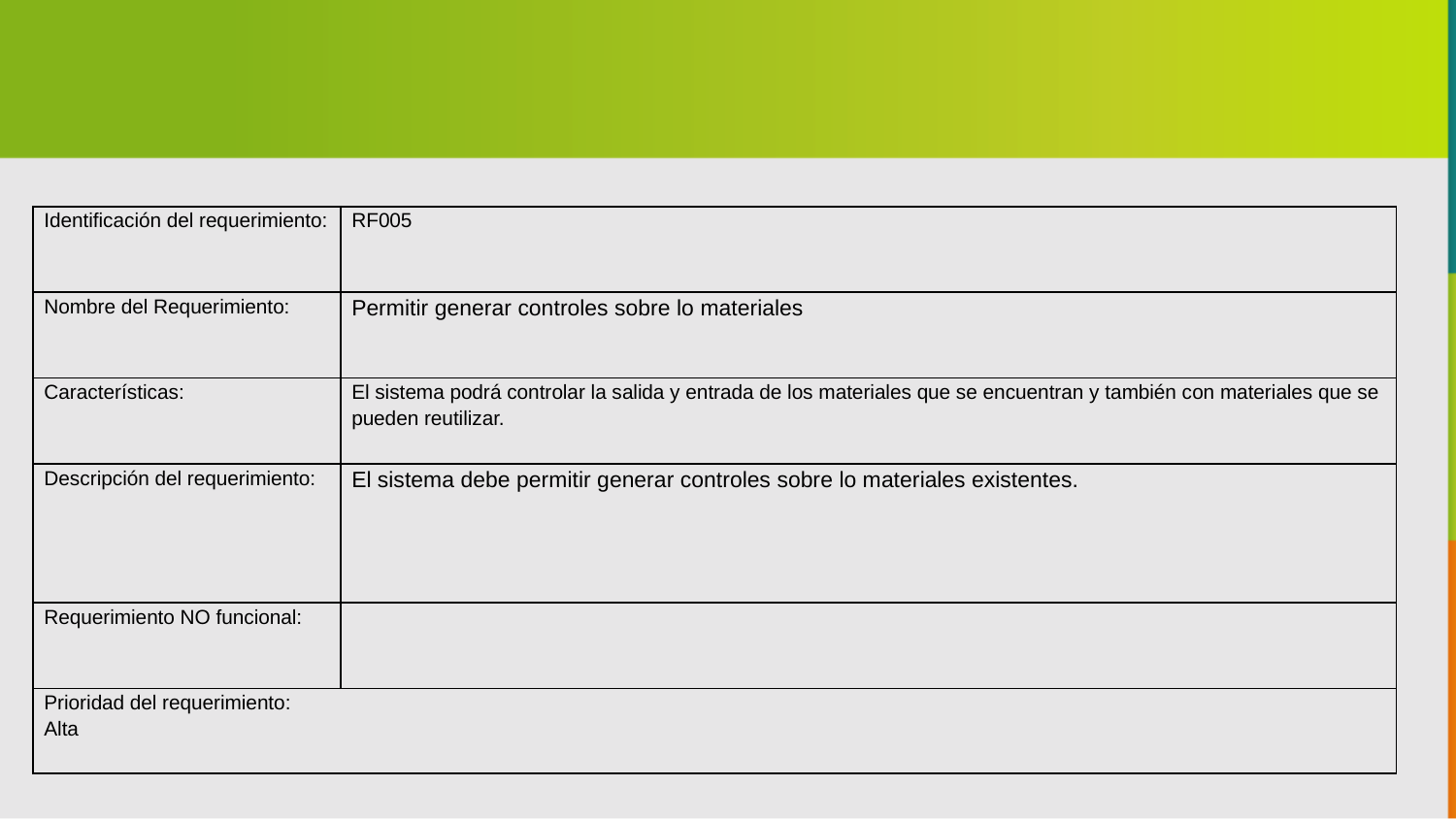

| Identificación del requerimiento: | RF005 |
| --- | --- |
| Nombre del Requerimiento: | Permitir generar controles sobre lo materiales |
| Características: | El sistema podrá controlar la salida y entrada de los materiales que se encuentran y también con materiales que se pueden reutilizar. |
| Descripción del requerimiento: | El sistema debe permitir generar controles sobre lo materiales existentes. |
| Requerimiento NO funcional: |  |
| Prioridad del requerimiento: Alta |  |